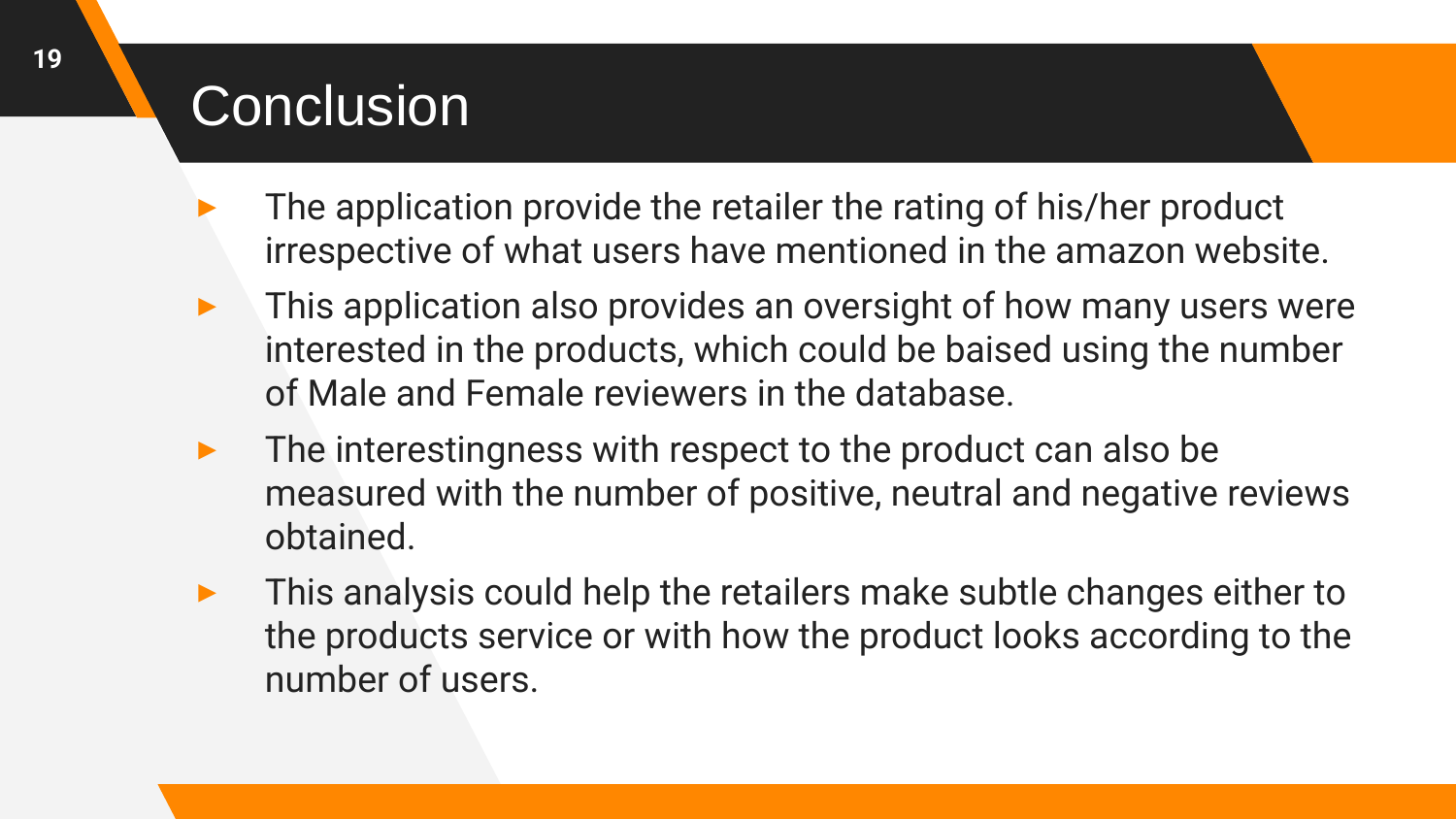

19
# Conclusion
The application provide the retailer the rating of his/her product irrespective of what users have mentioned in the amazon website.
This application also provides an oversight of how many users were interested in the products, which could be baised using the number of Male and Female reviewers in the database.
The interestingness with respect to the product can also be measured with the number of positive, neutral and negative reviews obtained.
This analysis could help the retailers make subtle changes either to the products service or with how the product looks according to the number of users.